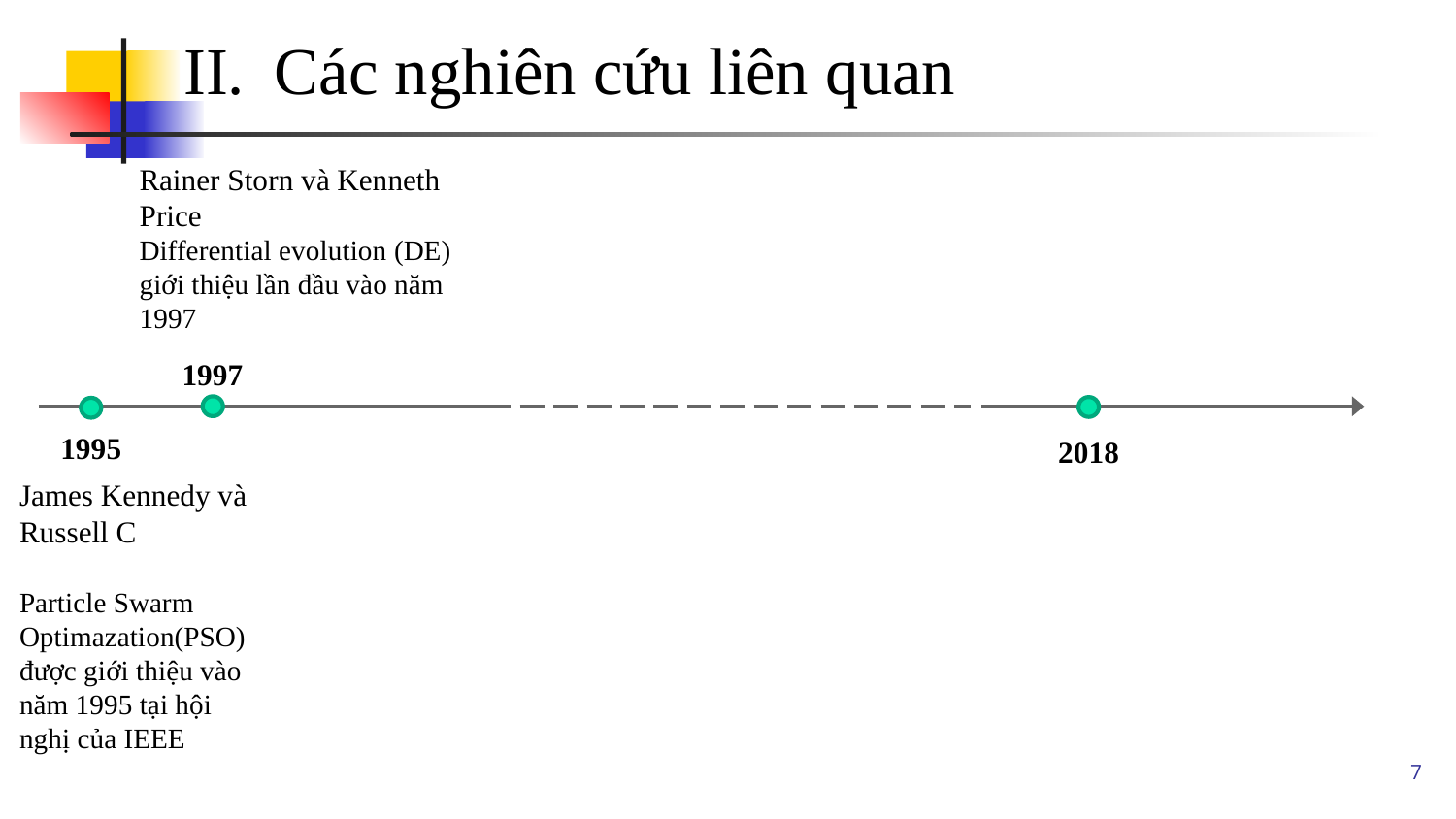

# Các nghiên cứu liên quan
Rainer Storn và Kenneth Price
Differential evolution (DE) giới thiệu lần đầu vào năm 1997
1997

1995
2018
James Kennedy và Russell C

Particle Swarm Optimazation(PSO) được giới thiệu vào năm 1995 tại hội nghị của IEEE

7